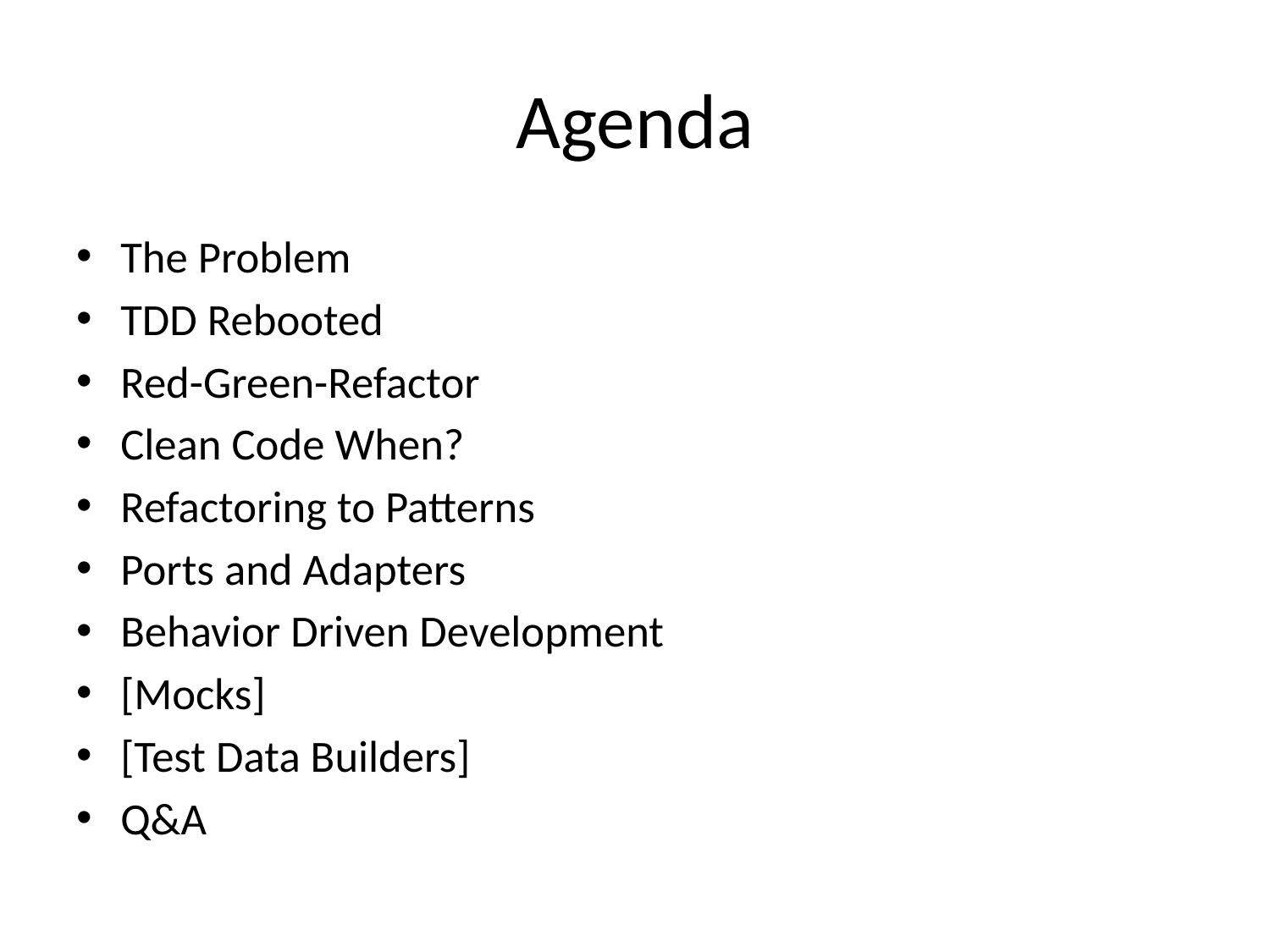

# Agenda
The Problem
TDD Rebooted
Red-Green-Refactor
Clean Code When?
Refactoring to Patterns
Ports and Adapters
Behavior Driven Development
[Mocks]
[Test Data Builders]
Q&A